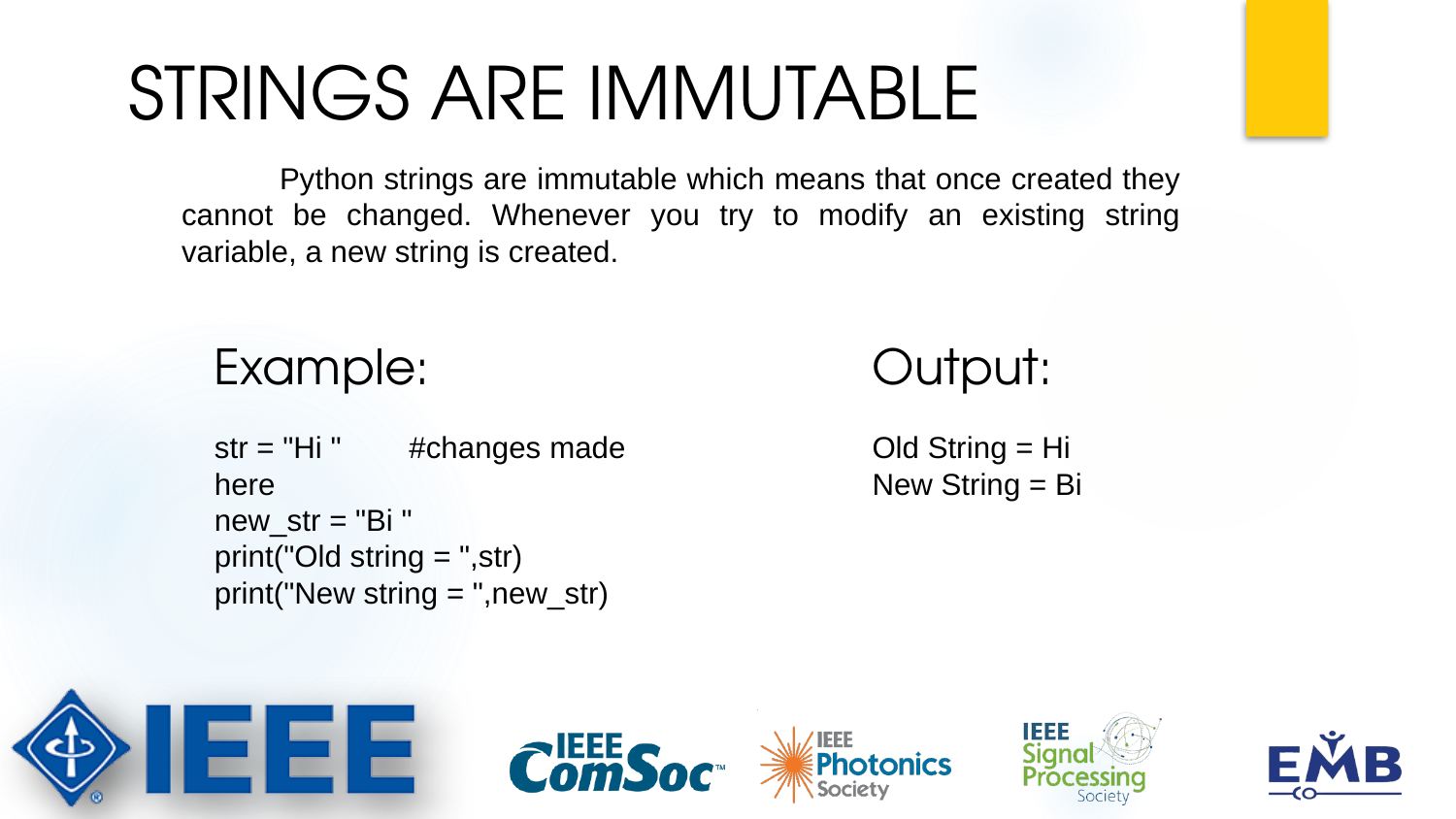

STRINGS ARE IMMUTABLE
           Python strings are immutable which means that once created they cannot be changed. Whenever you try to modify an existing string variable, a new string is created.
Example:

str = "Hi "        #changes made here
new_str = "Bi "
print("Old string = ",str)
print("New string = ",new_str)
Output:

Old String = Hi
New String = Bi